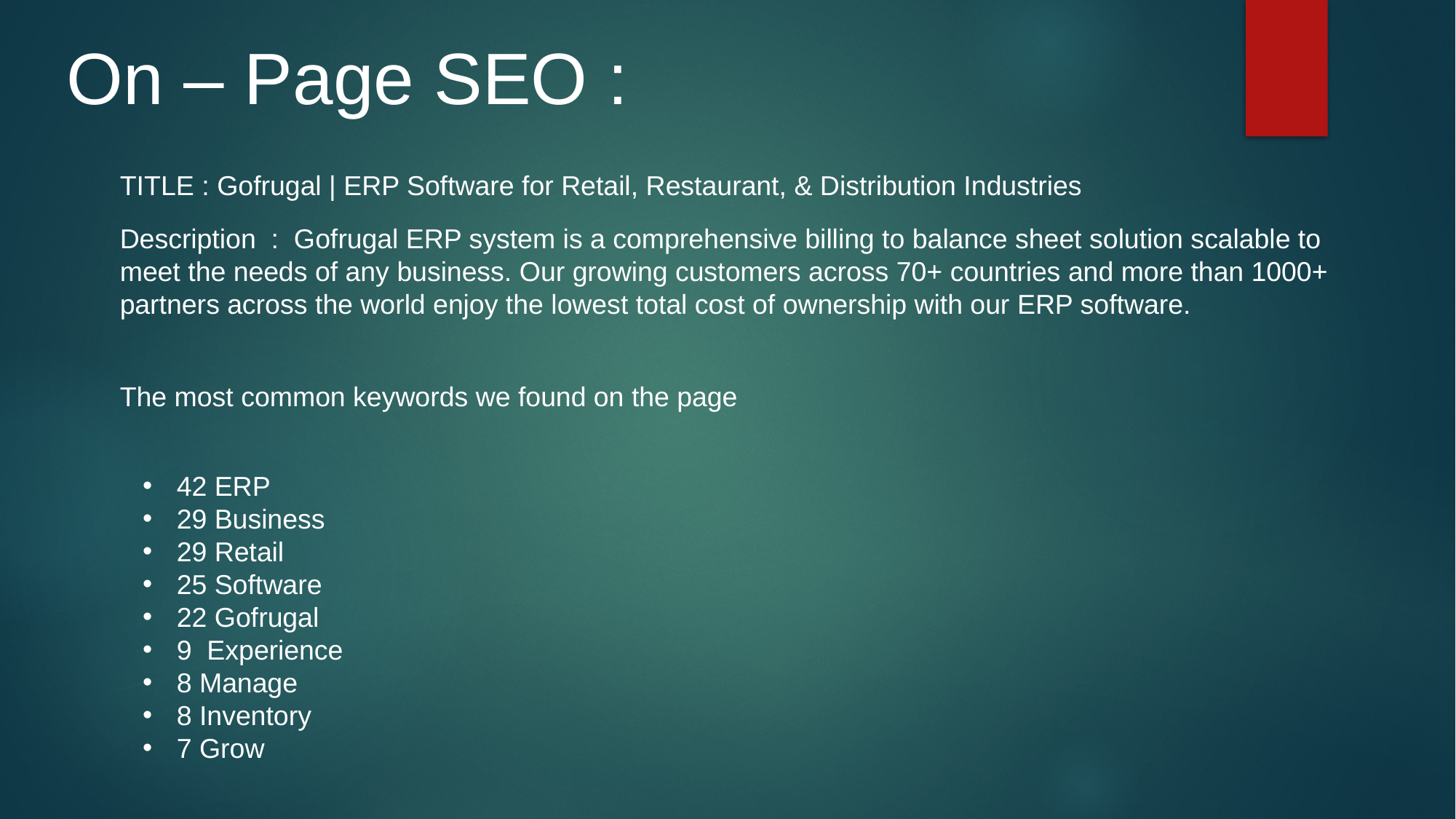

On – Page SEO :
TITLE : Gofrugal | ERP Software for Retail, Restaurant, & Distribution Industries
Description  :  Gofrugal ERP system is a comprehensive billing to balance sheet solution scalable to meet the needs of any business. Our growing customers across 70+ countries and more than 1000+ partners across the world enjoy the lowest total cost of ownership with our ERP software.
The most common keywords we found on the page
42 ERP
29 Business
29 Retail
25 Software
22 Gofrugal
9  Experience
8 Manage
8 Inventory
7 Grow